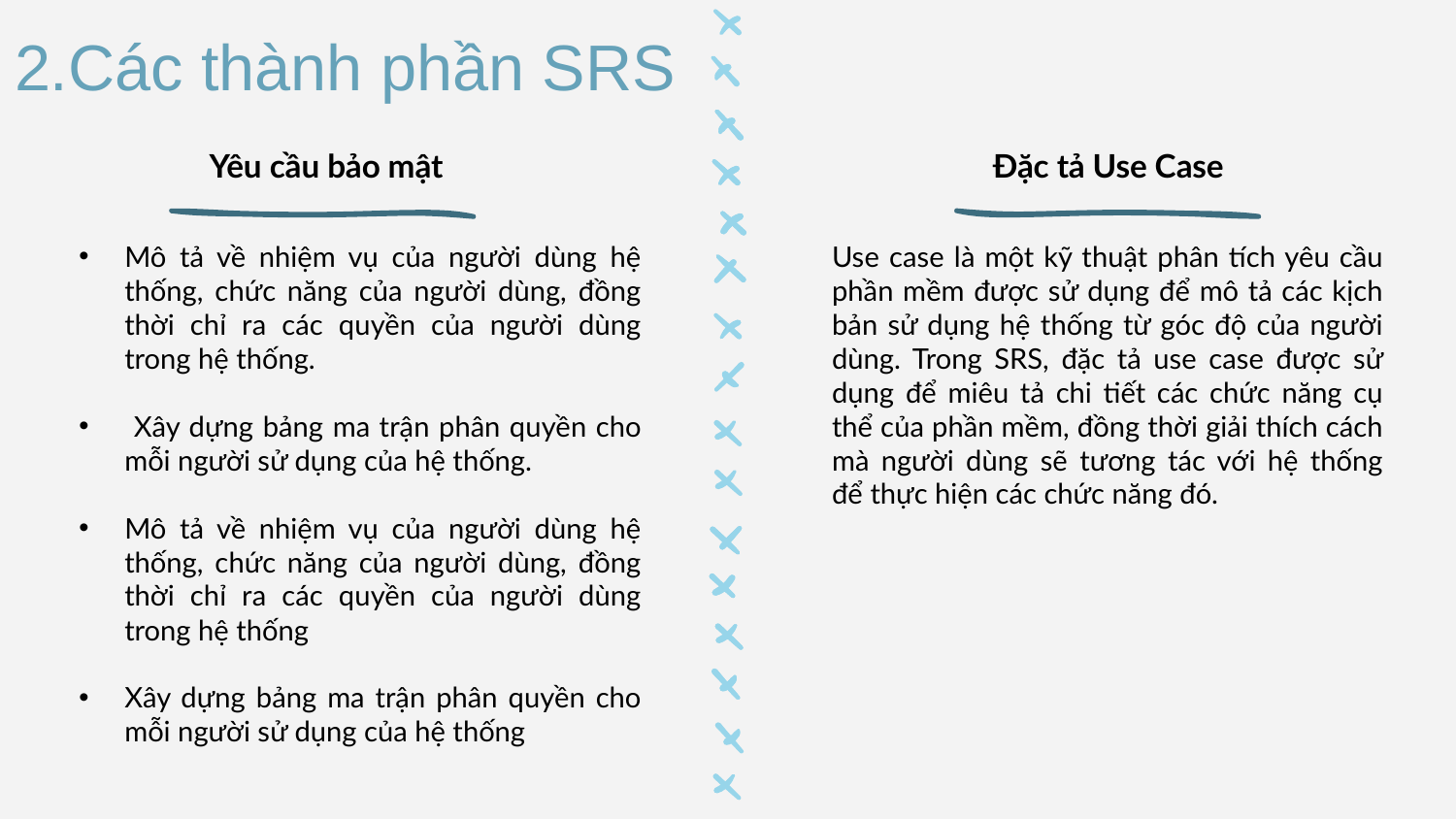

# 2.Các thành phần SRS
Yêu cầu bảo mật
Đặc tả Use Case

Mô tả về nhiệm vụ của người dùng hệ thống, chức năng của người dùng, đồng thời chỉ ra các quyền của người dùng trong hệ thống.

 Xây dựng bảng ma trận phân quyền cho mỗi người sử dụng của hệ thống.

Mô tả về nhiệm vụ của người dùng hệ thống, chức năng của người dùng, đồng thời chỉ ra các quyền của người dùng trong hệ thống

Xây dựng bảng ma trận phân quyền cho mỗi người sử dụng của hệ thống
Use case là một kỹ thuật phân tích yêu cầu phần mềm được sử dụng để mô tả các kịch bản sử dụng hệ thống từ góc độ của người dùng. Trong SRS, đặc tả use case được sử dụng để miêu tả chi tiết các chức năng cụ thể của phần mềm, đồng thời giải thích cách mà người dùng sẽ tương tác với hệ thống để thực hiện các chức năng đó.